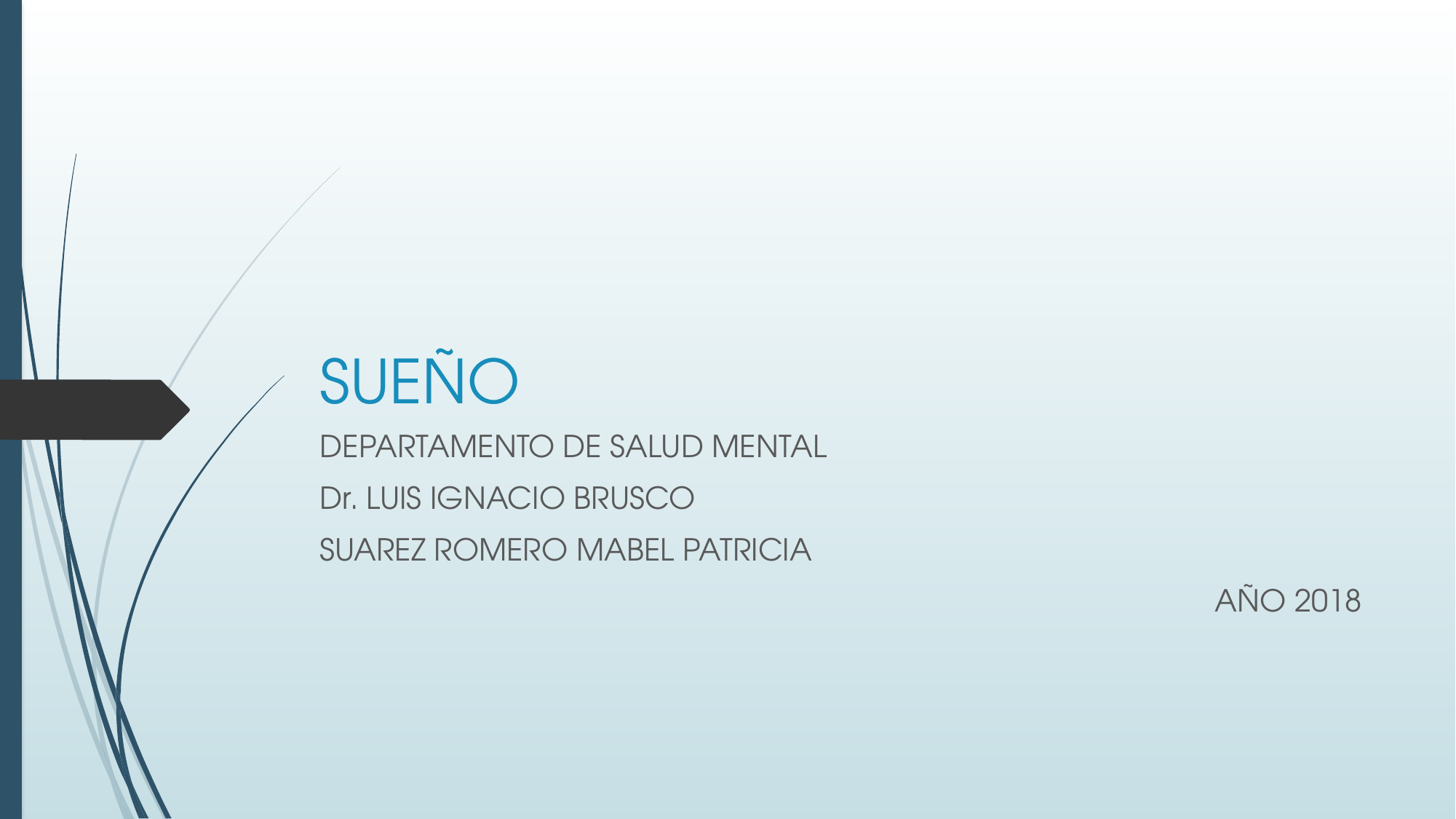

# SUEÑO
DEPARTAMENTO DE SALUD MENTAL
Dr. LUIS IGNACIO BRUSCO
SUAREZ ROMERO MABEL PATRICIA
AÑO 2018